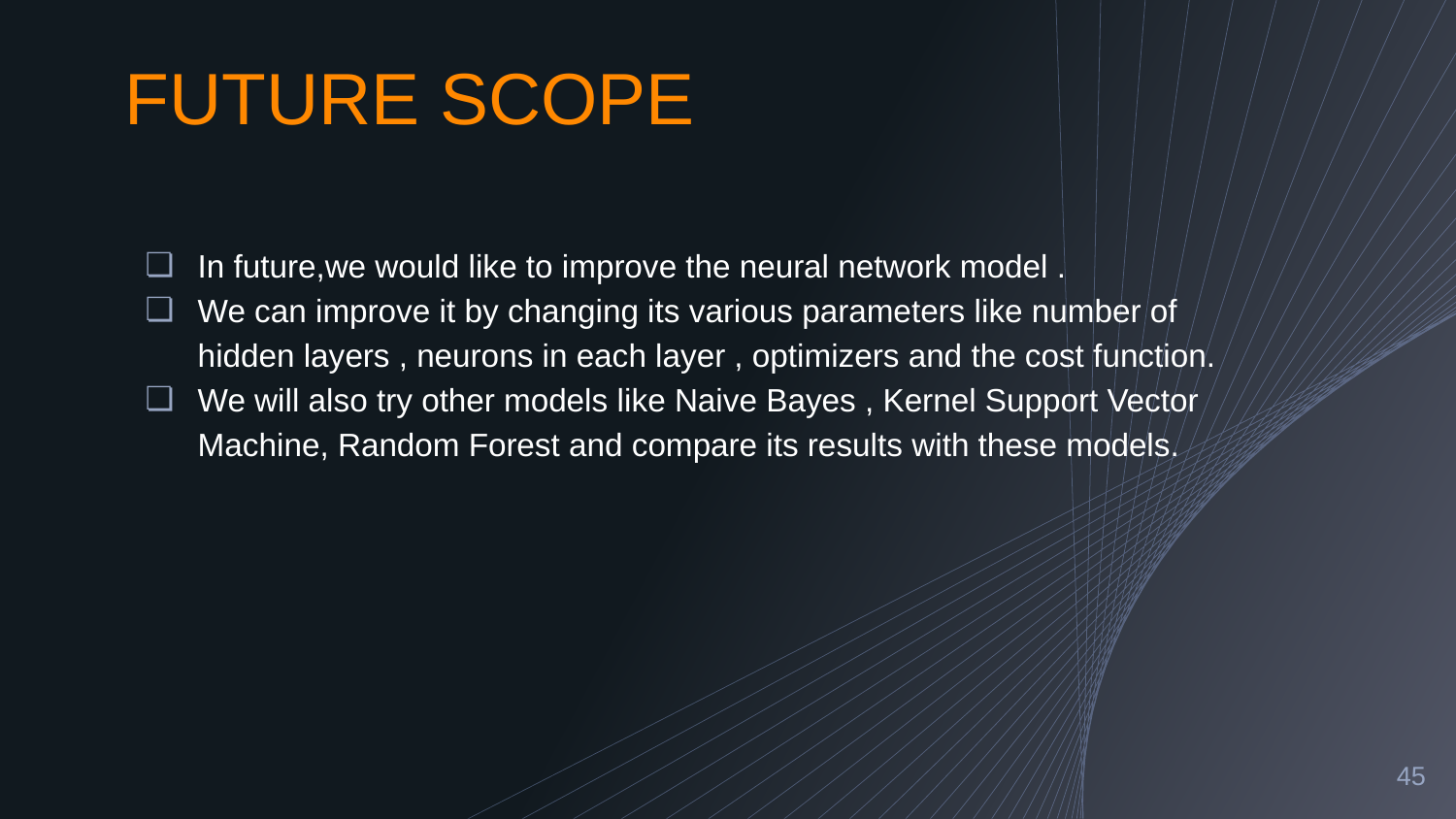

# FUTURE SCOPE
In future,we would like to improve the neural network model .
We can improve it by changing its various parameters like number of hidden layers , neurons in each layer , optimizers and the cost function.
We will also try other models like Naive Bayes , Kernel Support Vector Machine, Random Forest and compare its results with these models.

45